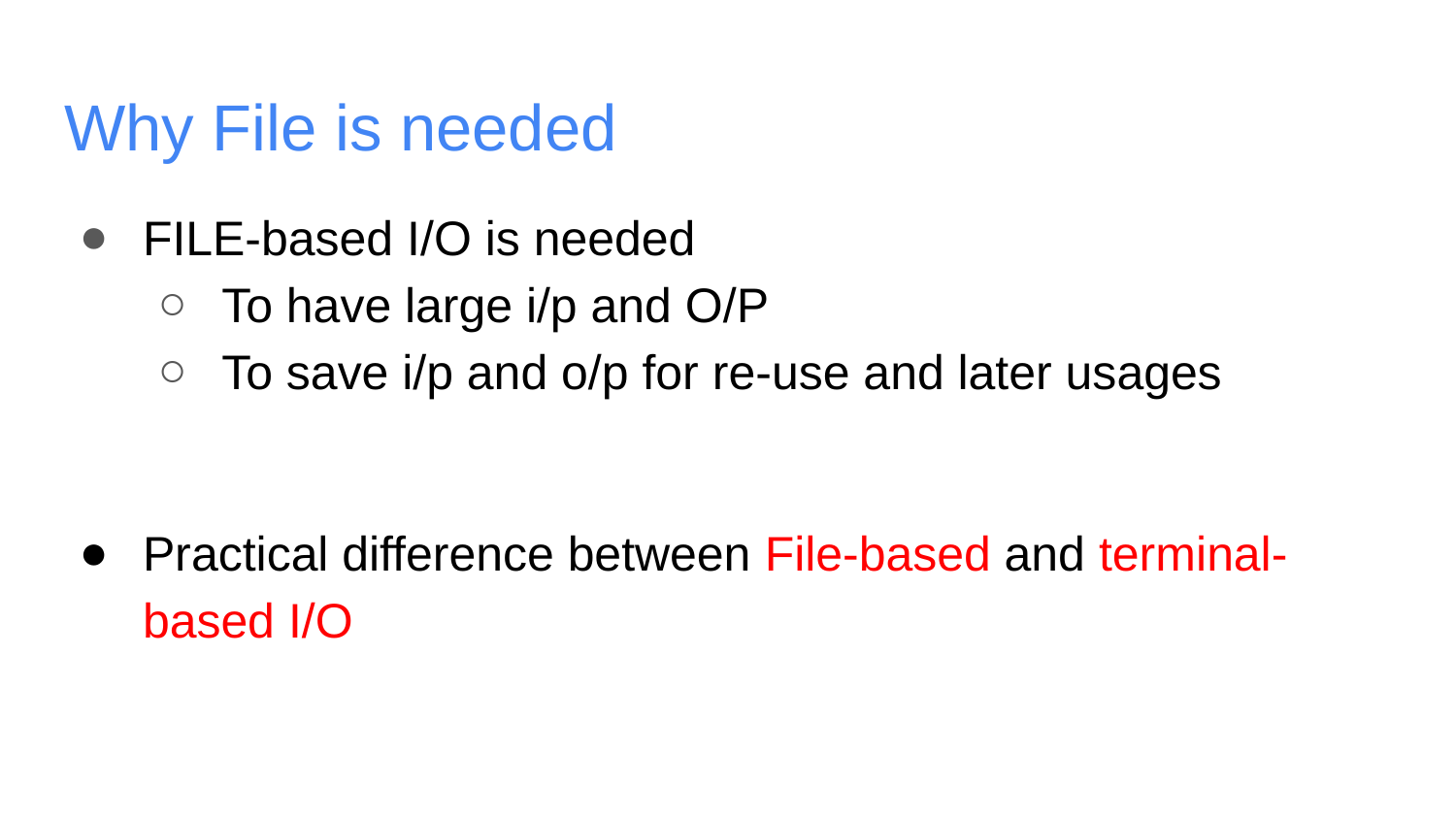

# Why File is needed
FILE-based I/O is needed
To have large i/p and O/P
To save i/p and o/p for re-use and later usages

Practical difference between File-based and terminal-based I/O